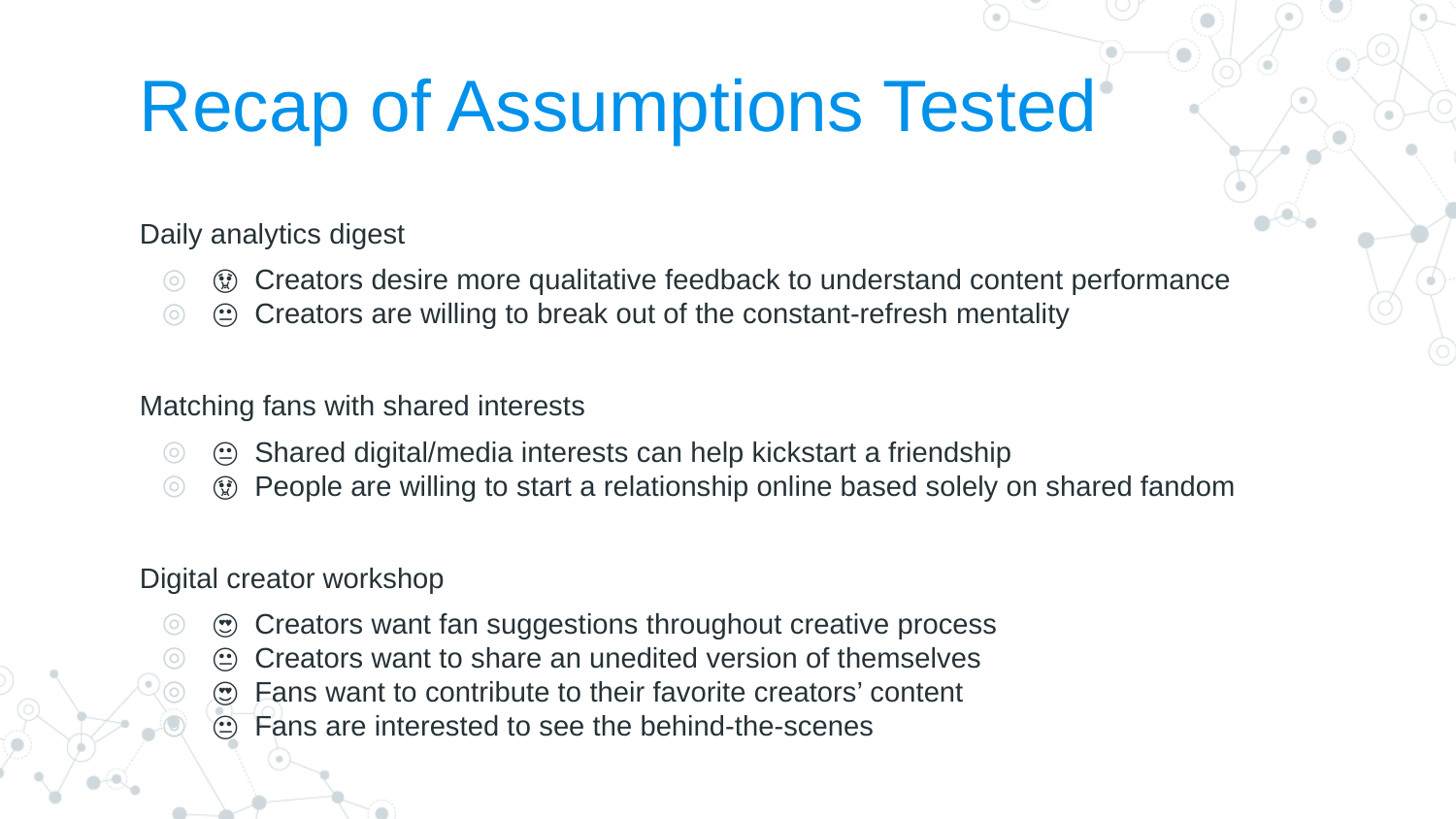

# Recap of Assumptions Tested
Daily analytics digest
🤢  Creators desire more qualitative feedback to understand content performance
😐  Creators are willing to break out of the constant-refresh mentality

Matching fans with shared interests
😐  Shared digital/media interests can help kickstart a friendship
🤢  People are willing to start a relationship online based solely on shared fandom

Digital creator workshop
😍  Creators want fan suggestions throughout creative process
😐  Creators want to share an unedited version of themselves
😍  Fans want to contribute to their favorite creators’ content
😐  Fans are interested to see the behind-the-scenes